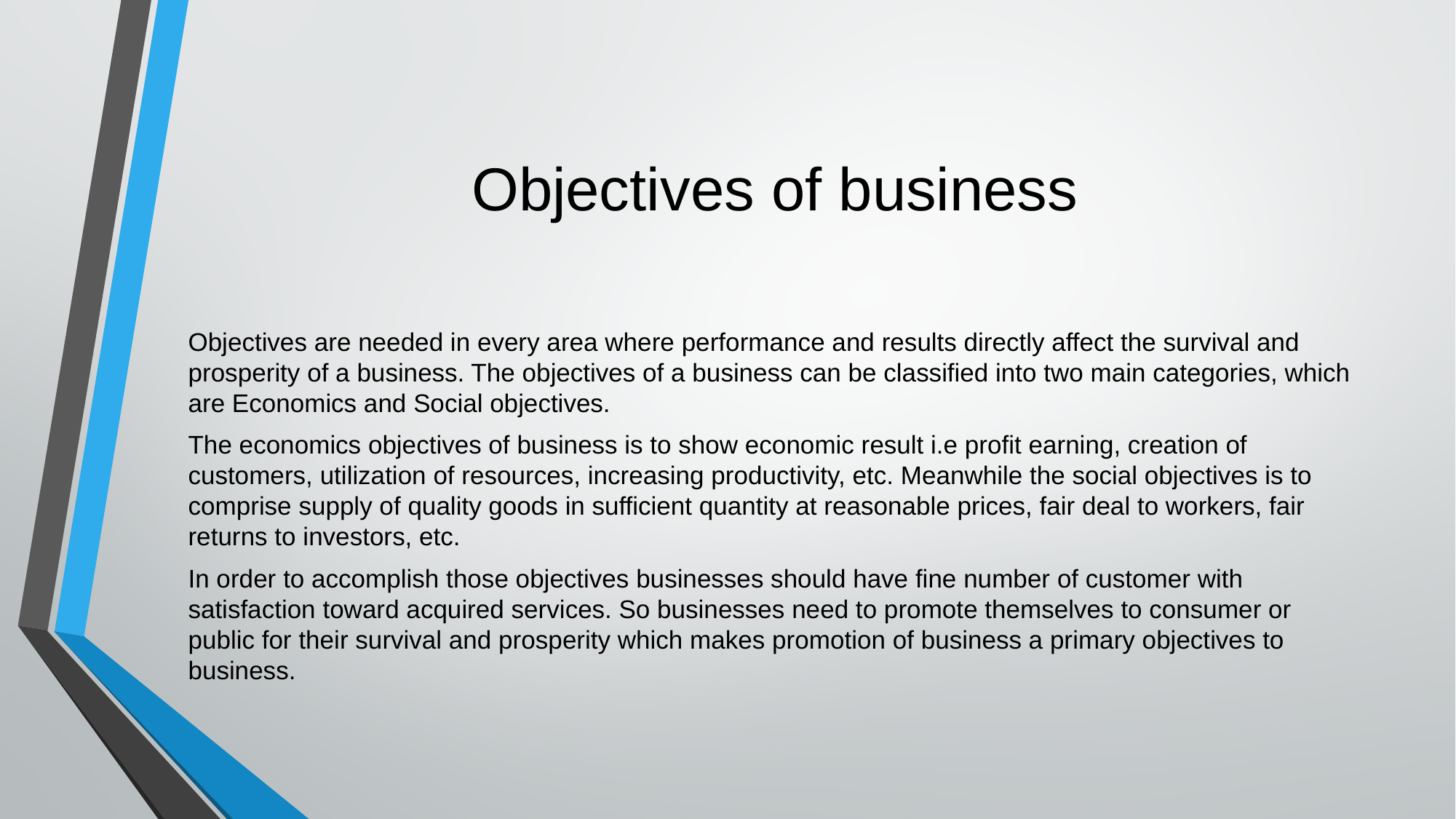

# Objectives of business
Objectives are needed in every area where performance and results directly affect the survival and prosperity of a business. The objectives of a business can be classified into two main categories, which are Economics and Social objectives.
The economics objectives of business is to show economic result i.e profit earning, creation of customers, utilization of resources, increasing productivity, etc. Meanwhile the social objectives is to comprise supply of quality goods in sufficient quantity at reasonable prices, fair deal to workers, fair returns to investors, etc.
In order to accomplish those objectives businesses should have fine number of customer with satisfaction toward acquired services. So businesses need to promote themselves to consumer or public for their survival and prosperity which makes promotion of business a primary objectives to business.